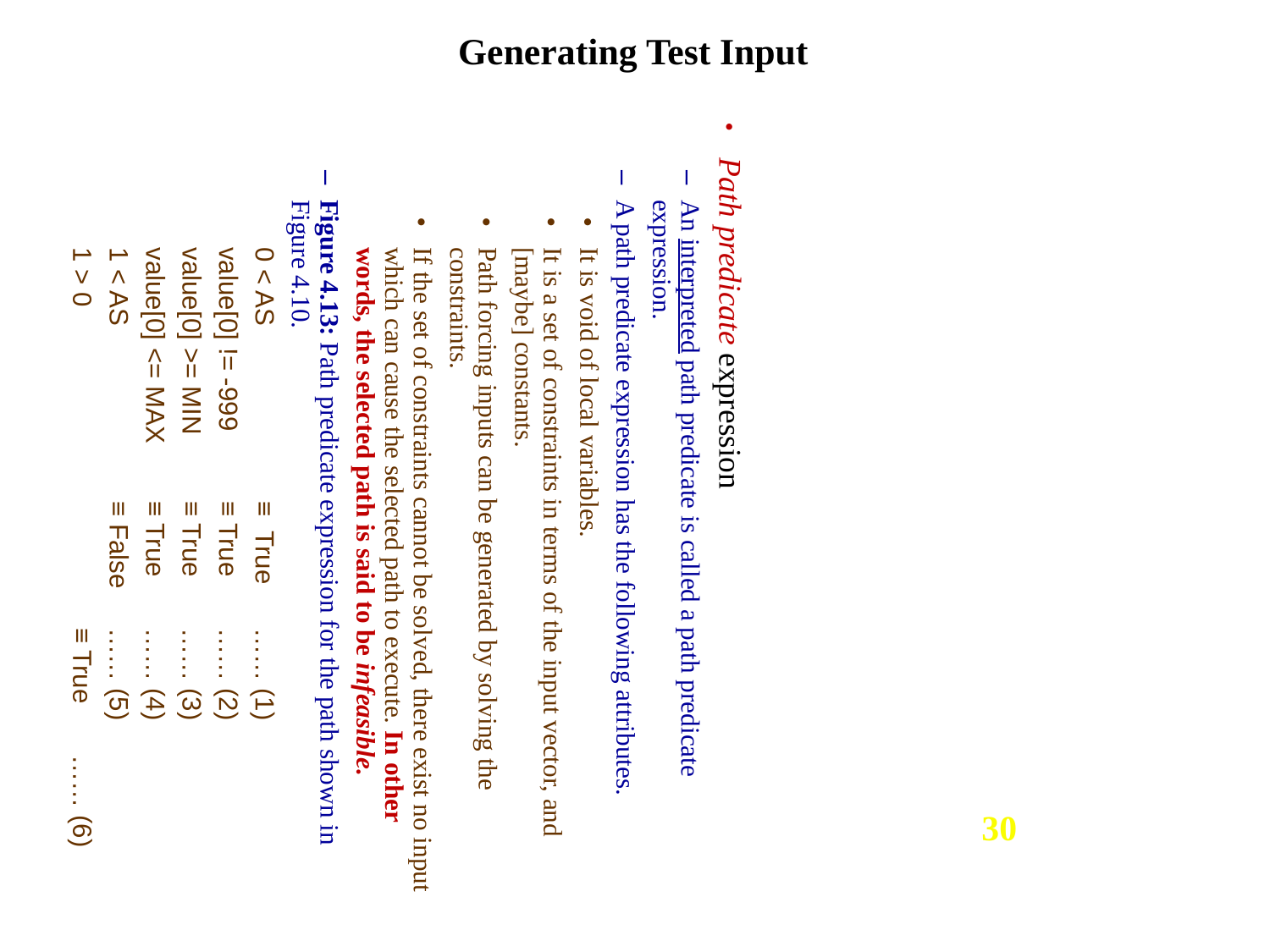

Generating Test Input
Path predicate expression
An interpreted path predicate is called a path predicate expression.
A path predicate expression has the following attributes.
It is void of local variables.
It is a set of constraints in terms of the input vector, and [maybe] constants.
Path forcing inputs can be generated by solving the constraints.
If the set of constraints cannot be solved, there exist no input which can cause the selected path to execute. In other words, the selected path is said to be infeasible.
Figure 4.13: Path predicate expression for the path shown in Figure 4.10.
	0 < AS		≡  True	…… (1)
	value[0] != -999 	≡ True	…… (2)
	value[0] >= MIN 	≡ True	…… (3)
	value[0] <= MAX 	≡ True	…… (4)
	1 < AS 		≡ False	…… (5)
	1 > 0 			≡ True	…… (6)

30